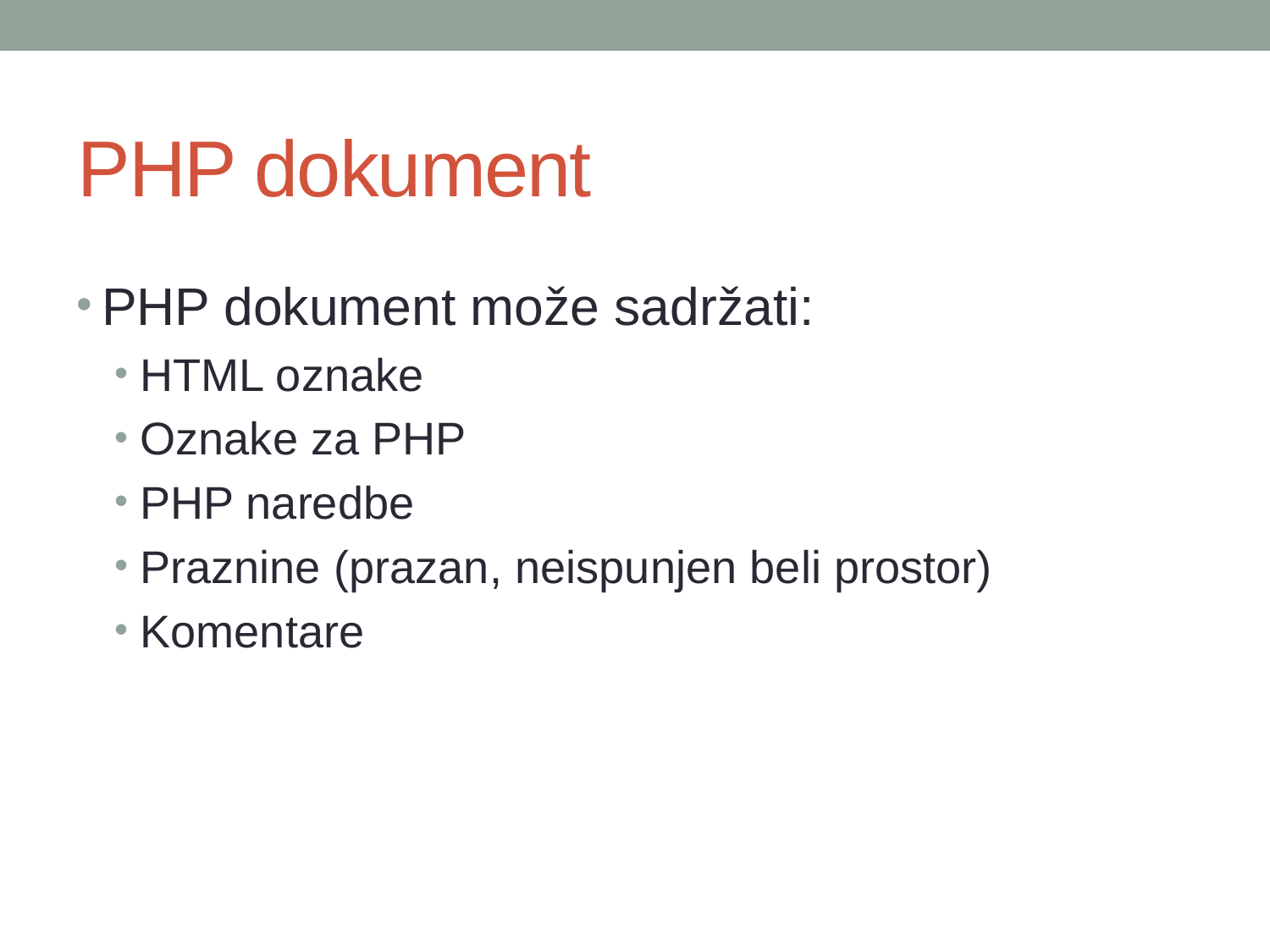

# PHP dokument
PHP dokument može sadržati:
HTML oznake
Oznake za PHP
PHP naredbe
Praznine (prazan, neispunjen beli prostor)
Komentare